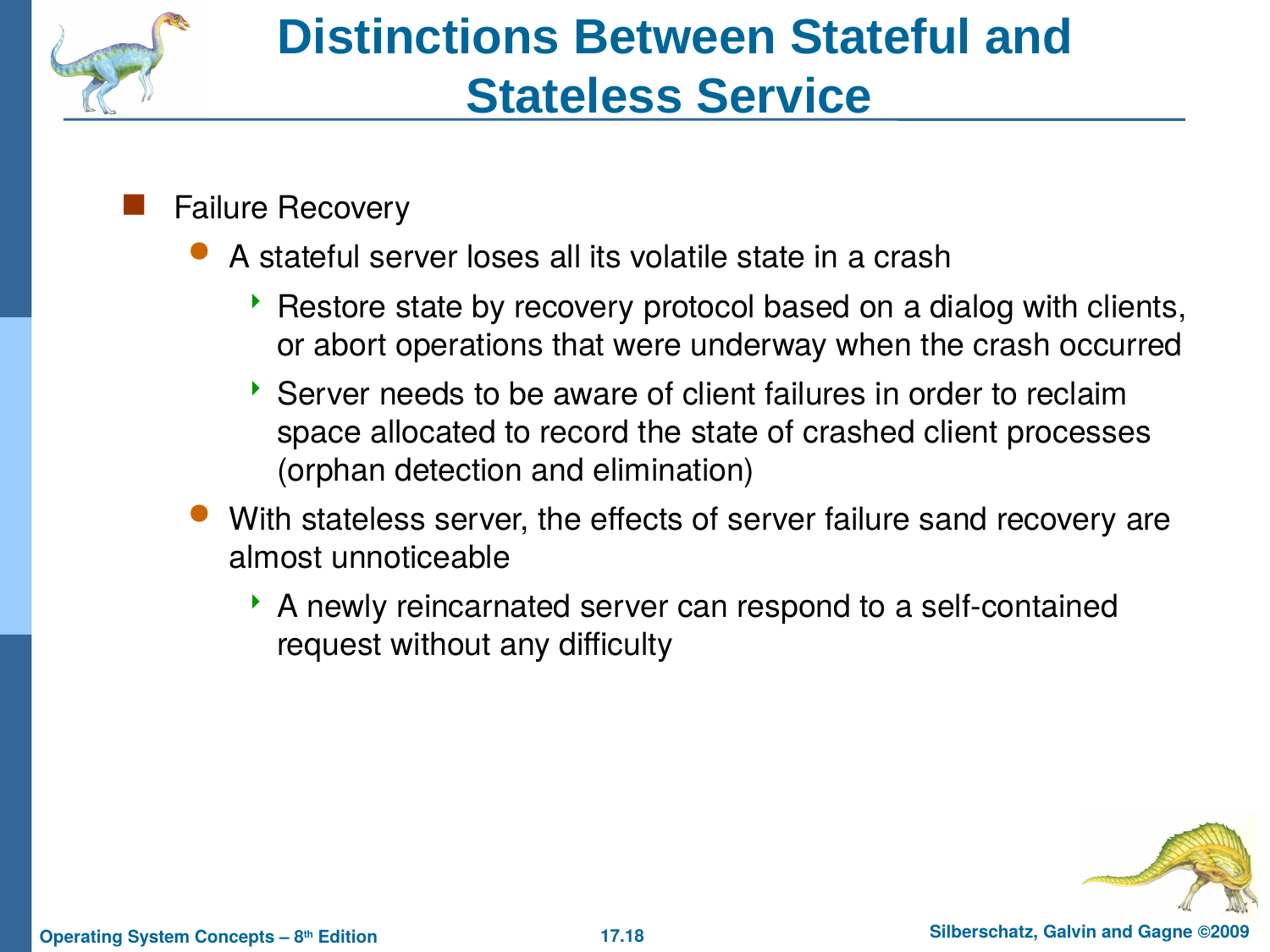

# Distinctions Between Stateful and Stateless Service
Failure Recovery
A stateful server loses all its volatile state in a crash
Restore state by recovery protocol based on a dialog with clients, or abort operations that were underway when the crash occurred
Server needs to be aware of client failures in order to reclaim space allocated to record the state of crashed client processes (orphan detection and elimination)
With stateless server, the effects of server failure sand recovery are almost unnoticeable
A newly reincarnated server can respond to a self-contained request without any difficulty